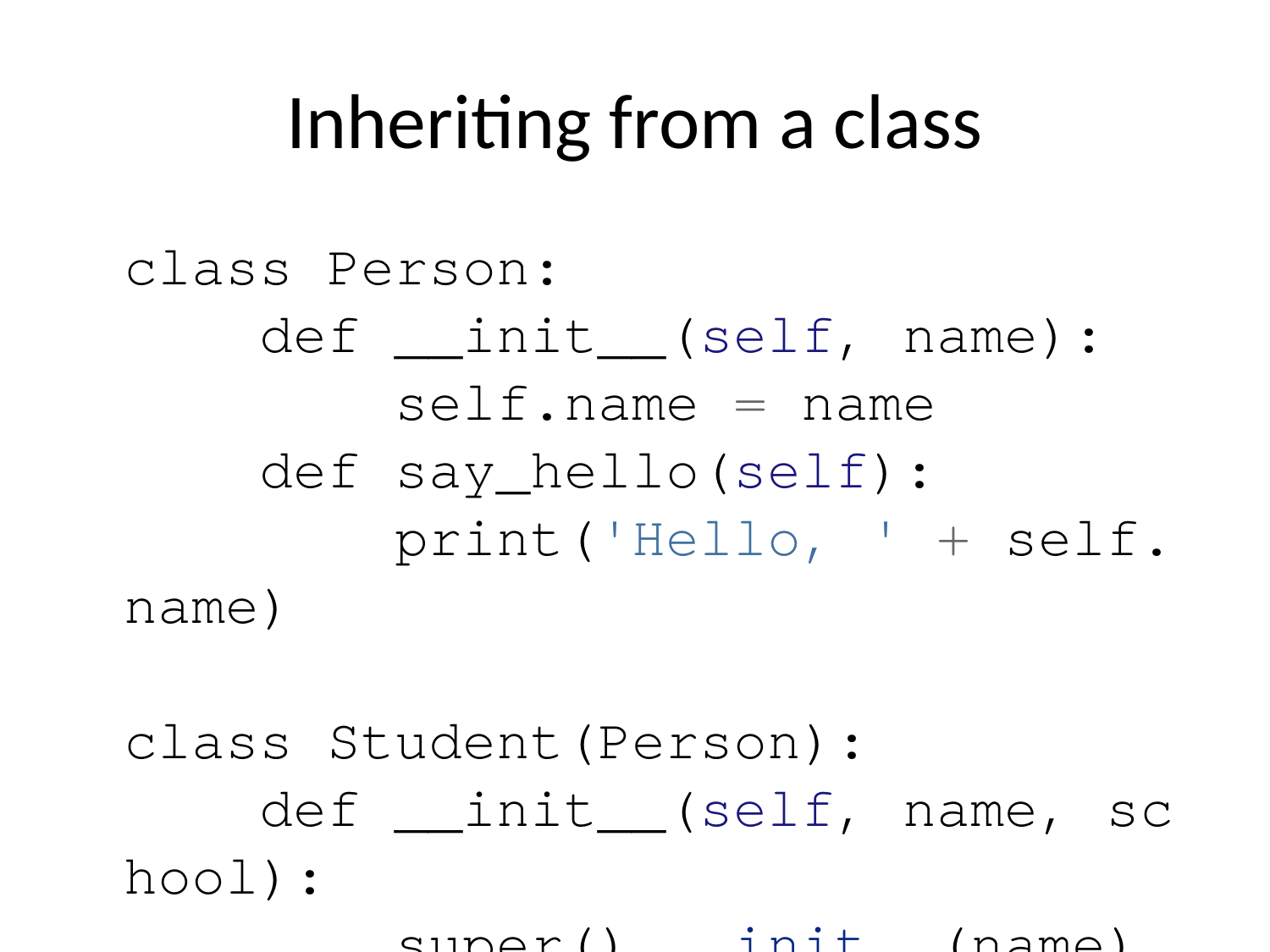

# Inheriting from a class
class Person:
    def __init__(self, name):
        self.name = name
    def say_hello(self):
        print('Hello, ' + self.name)
class Student(Person):
    def __init__(self, name, school):
        super().__init__(name)
        self.school = school
    def sing_school_song(self):
        print('Ode to ' + self.school)